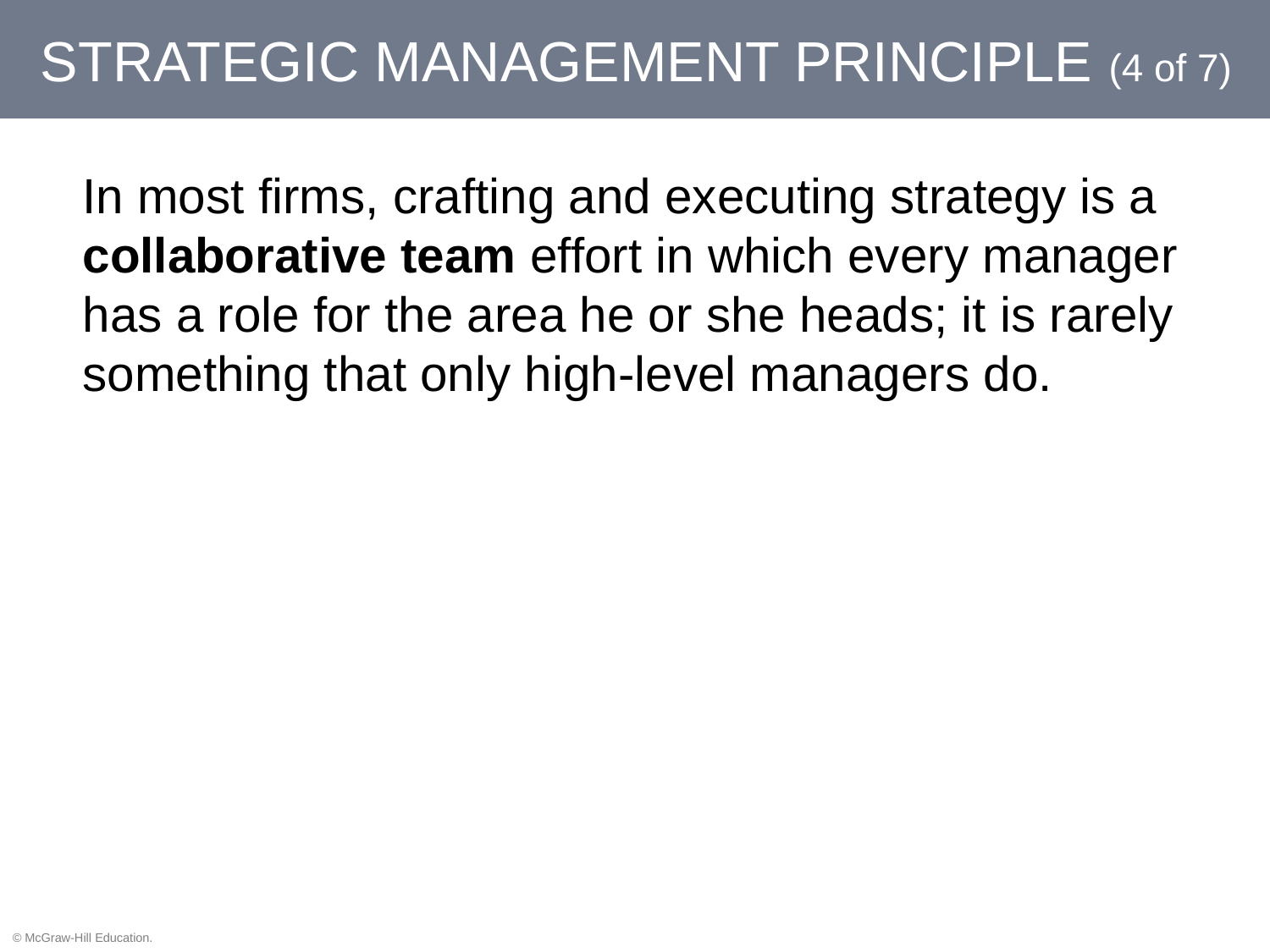

# STRATEGIC MANAGEMENT PRINCIPLE (4 of 7)
In most firms, crafting and executing strategy is a collaborative team effort in which every manager has a role for the area he or she heads; it is rarely something that only high-level managers do.